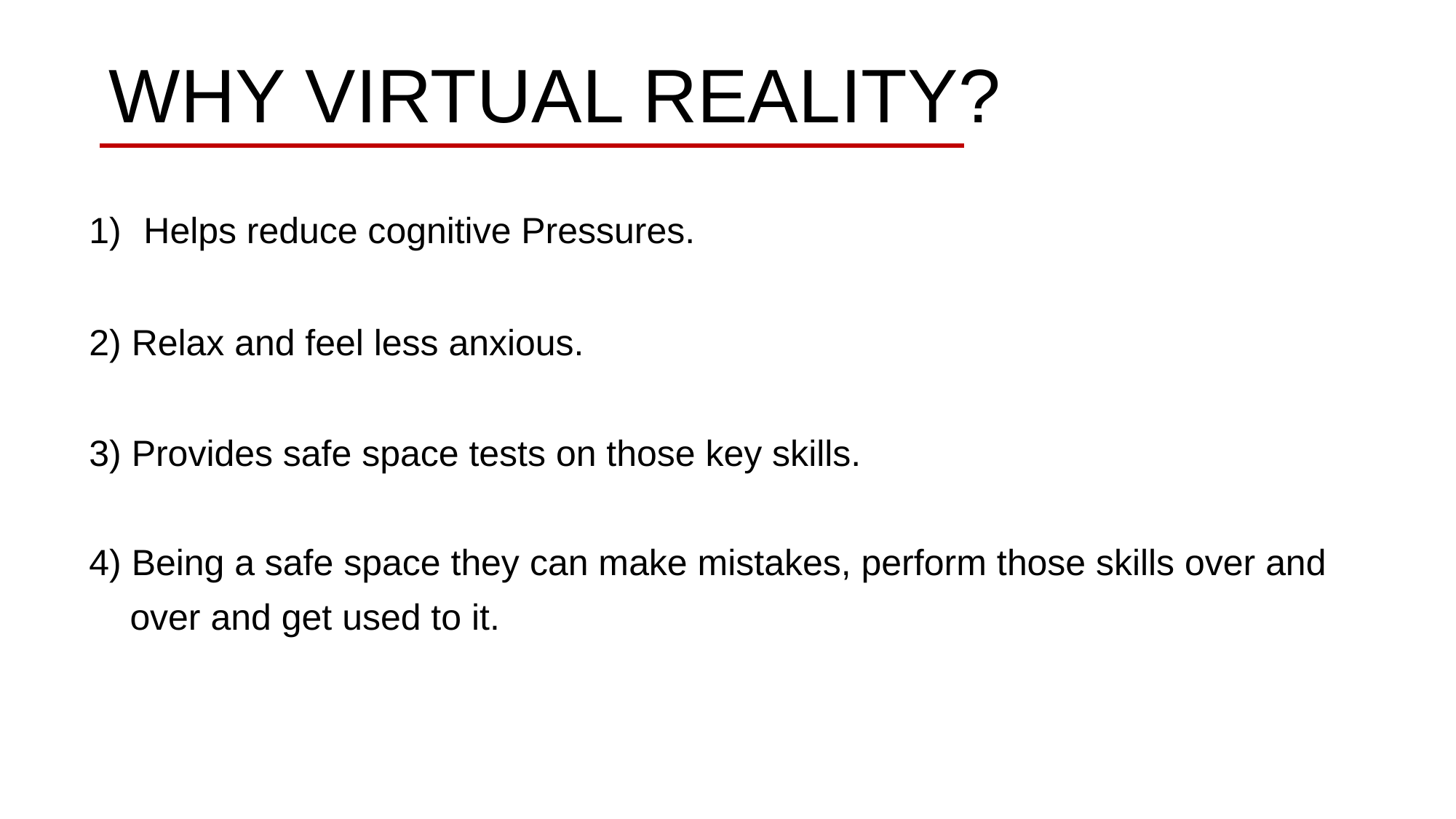

WHY VIRTUAL REALITY?

Helps reduce cognitive Pressures.

2) Relax and feel less anxious.

3) Provides safe space tests on those key skills.

4) Being a safe space they can make mistakes, perform those skills over and
    over and get used to it.